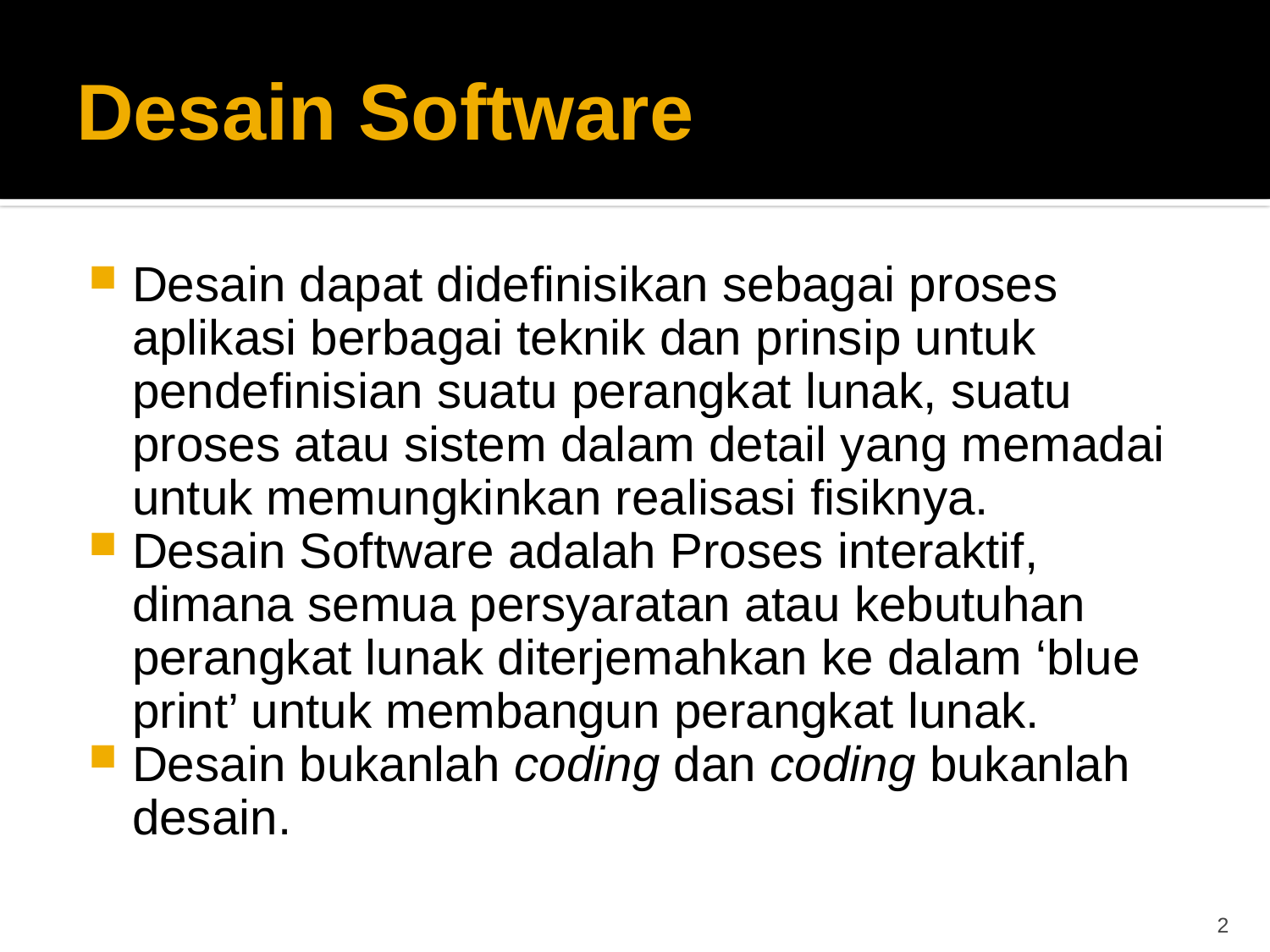

# Desain Software
Desain dapat didefinisikan sebagai proses aplikasi berbagai teknik dan prinsip untuk pendefinisian suatu perangkat lunak, suatu proses atau sistem dalam detail yang memadai untuk memungkinkan realisasi fisiknya.
Desain Software adalah Proses interaktif, dimana semua persyaratan atau kebutuhan perangkat lunak diterjemahkan ke dalam ‘blue print’ untuk membangun perangkat lunak.
Desain bukanlah coding dan coding bukanlah desain.

2